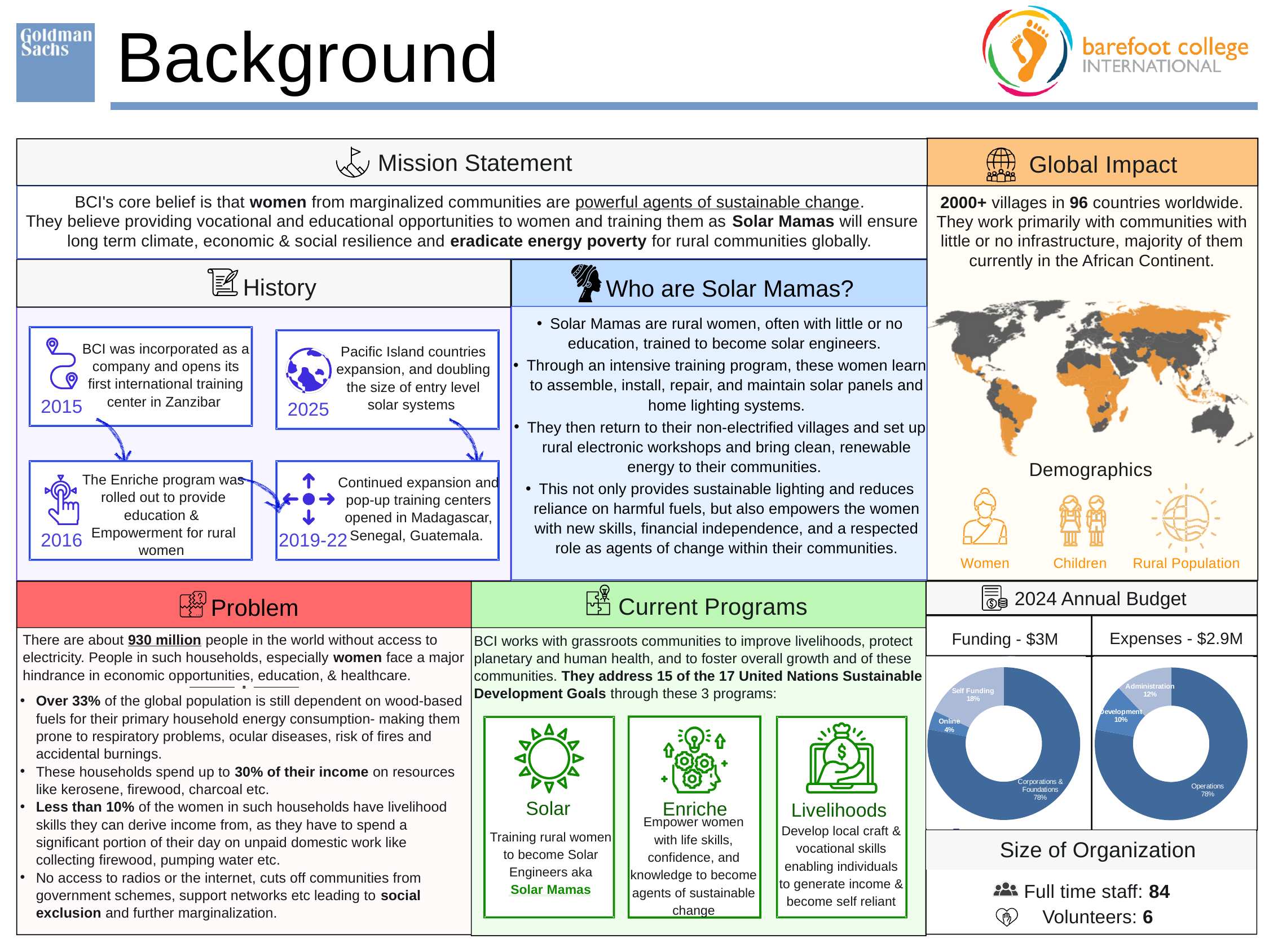

Background

Mission Statement
Global Impact

BCI's core belief is that women from marginalized communities are powerful agents of sustainable change.
They believe providing vocational and educational opportunities to women and training them as Solar Mamas will ensure long term climate, economic & social resilience and eradicate energy poverty for rural communities globally.

2000+ villages in 96 countries worldwide. They work primarily with communities with little or no infrastructure, majority of them currently in the African Continent.

History
Who are Solar Mamas?

Solar Mamas are rural women, often with little or no education, trained to become solar engineers.
Through an intensive training program, these women learn to assemble, install, repair, and maintain solar panels and home lighting systems.
They then return to their non-electrified villages and set up rural electronic workshops and bring clean, renewable energy to their communities.
This not only provides sustainable lighting and reduces reliance on harmful fuels, but also empowers the women with new skills, financial independence, and a respected role as agents of change within their communities.

BCI was incorporated as a company and opens its first international training
center in Zanzibar
Pacific Island countries expansion, and doubling the size of entry level solar systems
2015
2025

Demographics

The Enriche program was rolled out to provide
education &
Empowerment for rural women
Continued expansion and pop-up training centers opened in Madagascar,
Senegal, Guatemala.

2016
2019-22
Rural Population
Children
Women

2024 Annual Budget

Problem
Current Programs

Expenses - $2.9M
Funding - $3M
There are about 930 million people in the world without access to electricity. People in such households, especially women face a major hindrance in economic opportunities, education, & healthcare.
BCI works with grassroots communities to improve livelihoods, protect planetary and human health, and to foster overall growth and of these communities. They address 15 of the 17 United Nations Sustainable Development Goals through these 3 programs:

### Chart

| Category | Sales |
|---|---|
| Corporations and Foundations | 2340000.0 |
| Online | 120000.0 |
| Self Funding | 540000.0 |

### Chart

| Category | Sales |
|---|---|
| Operations | 2262000.0 |
| Development | 290000.0 |
| Administration | 348000.0 |

Over 33% of the global population is still dependent on wood-based fuels for their primary household energy consumption- making them prone to respiratory problems, ocular diseases, risk of fires and accidental burnings.
These households spend up to 30% of their income on resources like kerosene, firewood, charcoal etc.
Less than 10% of the women in such households have livelihood skills they can derive income from, as they have to spend a significant portion of their day on unpaid domestic work like collecting firewood, pumping water etc.
No access to radios or the internet, cuts off communities from government schemes, support networks etc leading to social exclusion and further marginalization.

Solar
Enriche
Livelihoods
Empower women with life skills, confidence, and knowledge to become agents of sustainable change
Develop local craft & vocational skills enabling individuals to generate income & become self reliant

Training rural women to become Solar Engineers aka
Solar Mamas
Size of Organization

Full time staff: 84
Volunteers: 6